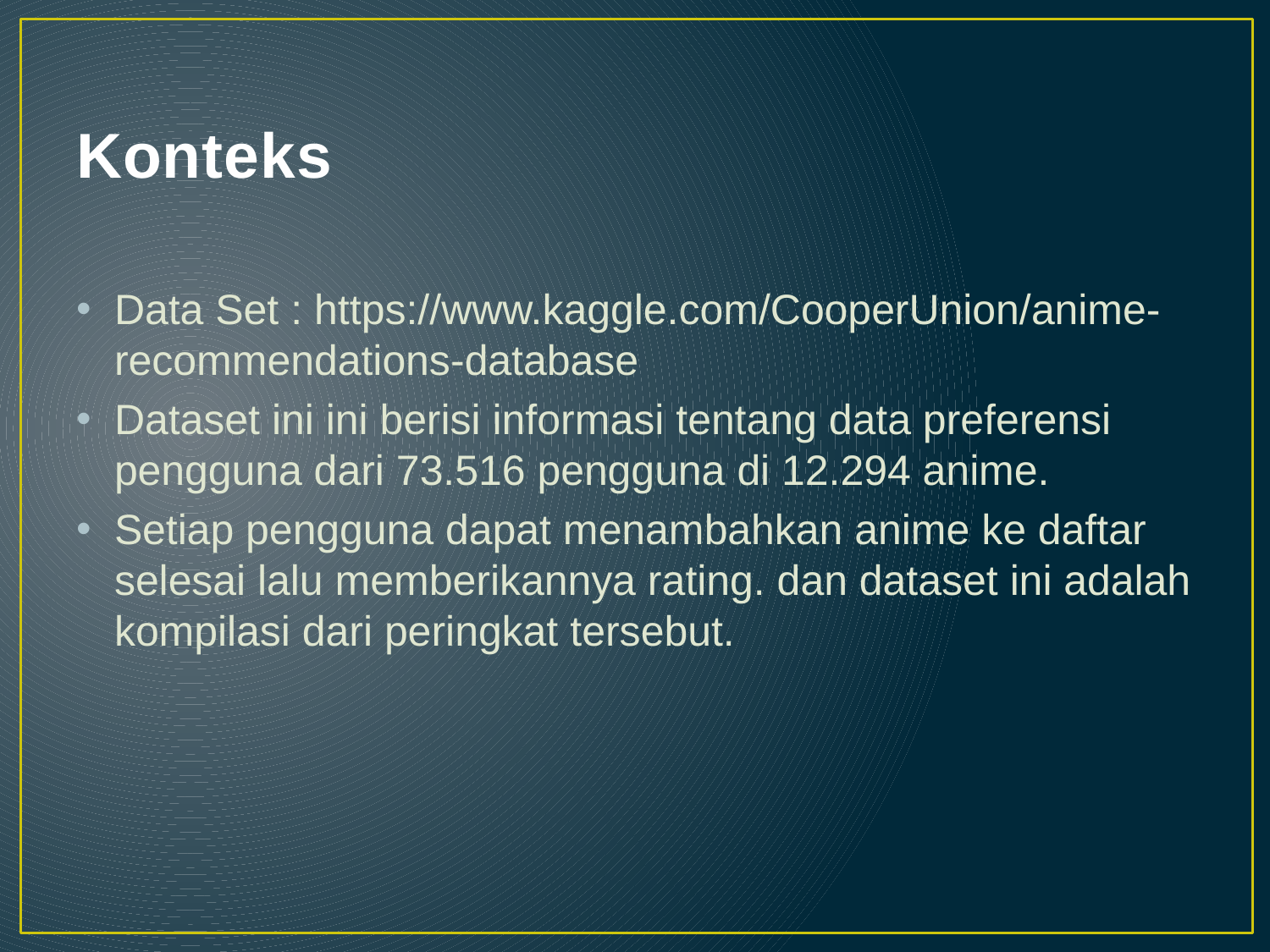

# Konteks
Data Set : https://www.kaggle.com/CooperUnion/anime-recommendations-database
Dataset ini ini berisi informasi tentang data preferensi pengguna dari 73.516 pengguna di 12.294 anime.
Setiap pengguna dapat menambahkan anime ke daftar selesai lalu memberikannya rating. dan dataset ini adalah kompilasi dari peringkat tersebut.